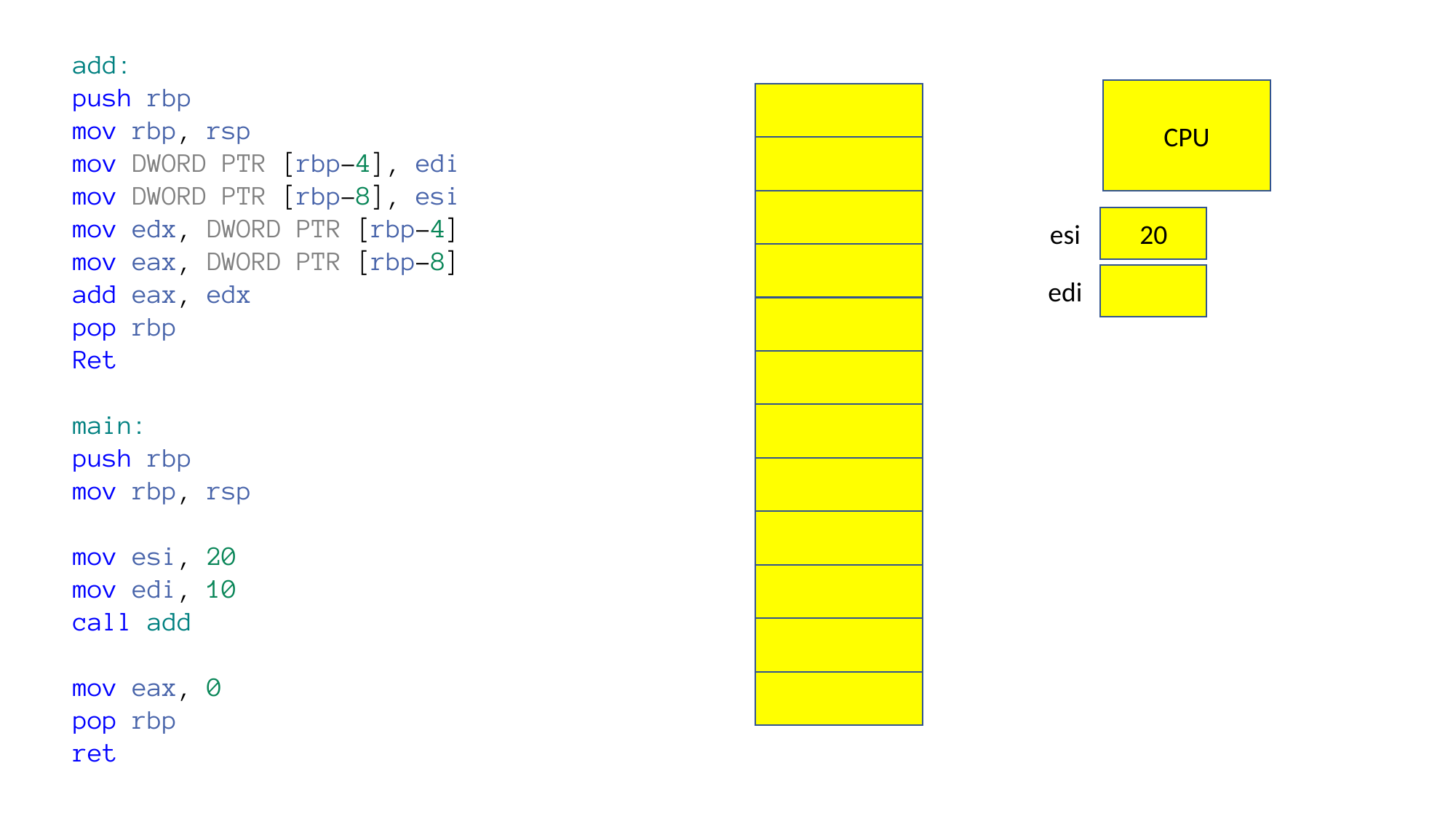

add:
push rbp
mov rbp, rsp
mov DWORD PTR [rbp-4], edi
mov DWORD PTR [rbp-8], esi
mov edx, DWORD PTR [rbp-4]
mov eax, DWORD PTR [rbp-8]
add eax, edx
pop rbp
Ret

main:
push rbp
mov rbp, rsp

mov esi, 20
mov edi, 10
call add

mov eax, 0
pop rbp
ret
CPU

20
esi

edi